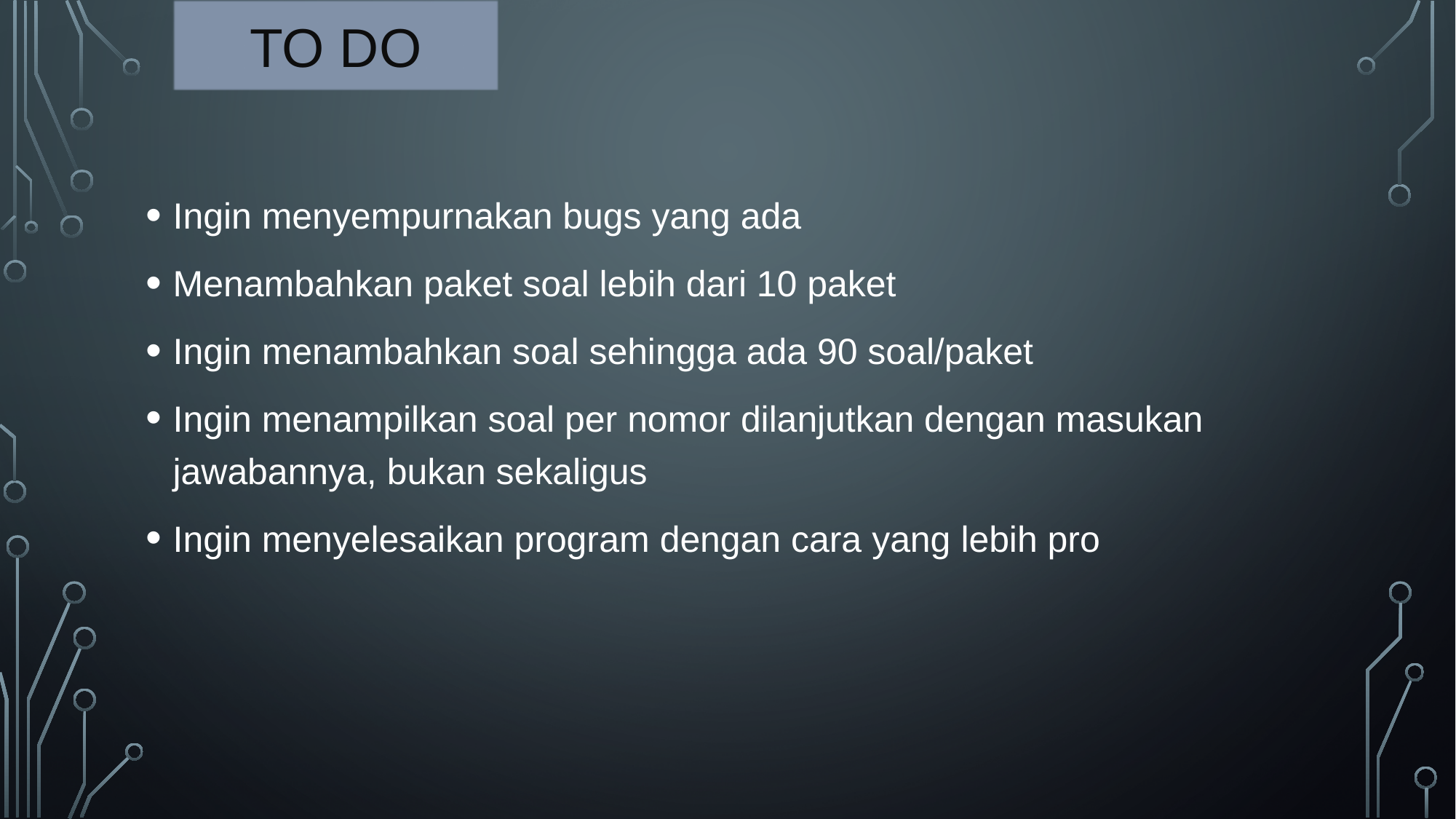

TO DO
Ingin menyempurnakan bugs yang ada
Menambahkan paket soal lebih dari 10 paket
Ingin menambahkan soal sehingga ada 90 soal/paket
Ingin menampilkan soal per nomor dilanjutkan dengan masukan jawabannya, bukan sekaligus
Ingin menyelesaikan program dengan cara yang lebih pro